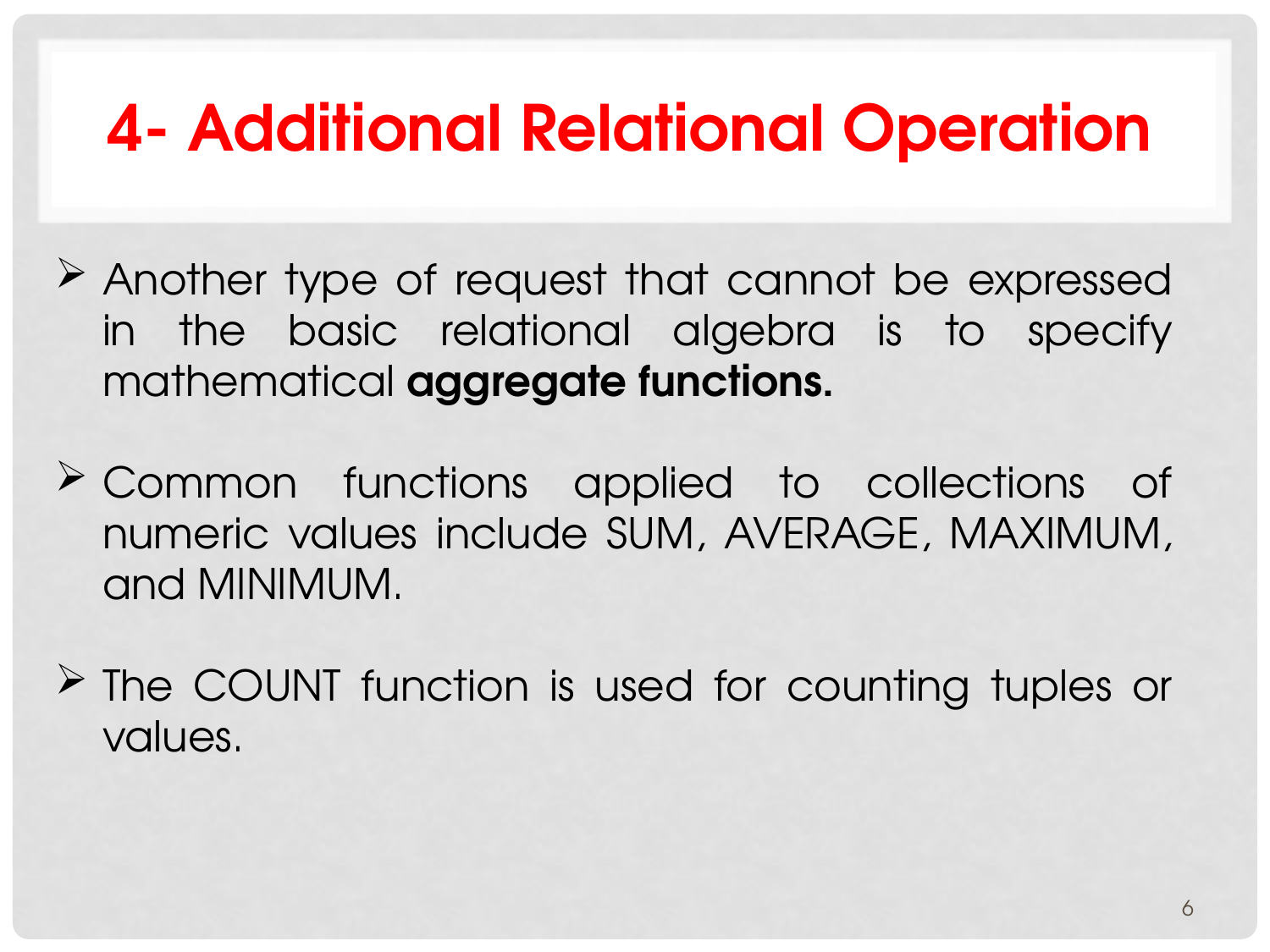

4- Additional Relational Operation
Another type of request that cannot be expressed in the basic relational algebra is to specify mathematical aggregate functions.

Common functions applied to collections of numeric values include SUM, AVERAGE, MAXIMUM, and MINIMUM.

The COUNT function is used for counting tuples or values.
6